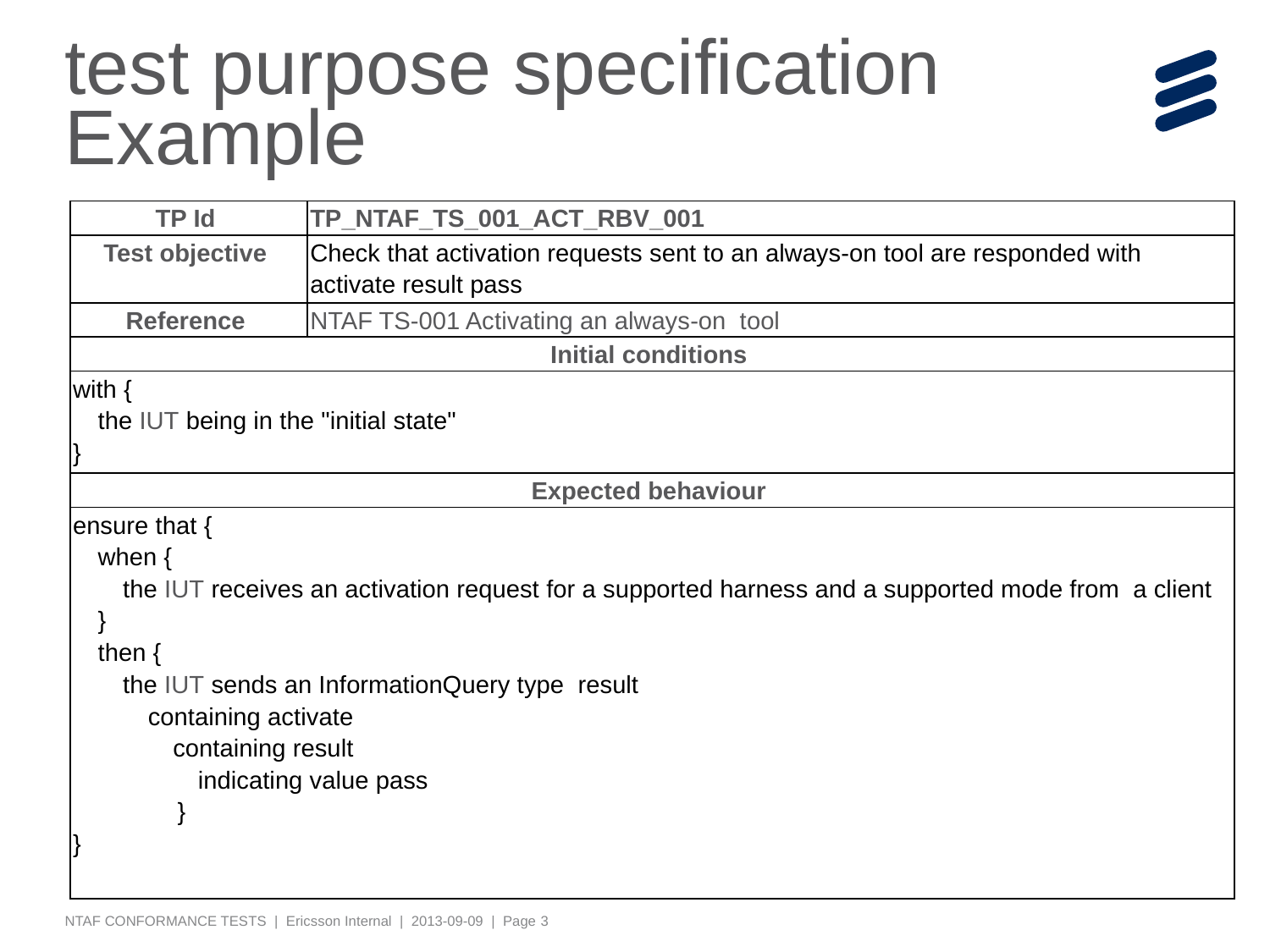

# test purpose specification Example
| TP Id | TP\_NTAF\_TS\_001\_ACT\_RBV\_001 |
| --- | --- |
| Test objective | Check that activation requests sent to an always-on tool are responded with activate result pass |
| Reference | NTAF TS-001 Activating an always-on tool |
| Initial conditions |  |
| with { the IUT being in the "initial state" } |  |
| Expected behaviour |  |
| ensure that { when { the IUT receives an activation request for a supported harness and a supported mode from a client } then { the IUT sends an InformationQuery type result containing activate containing result indicating value pass } } |  |